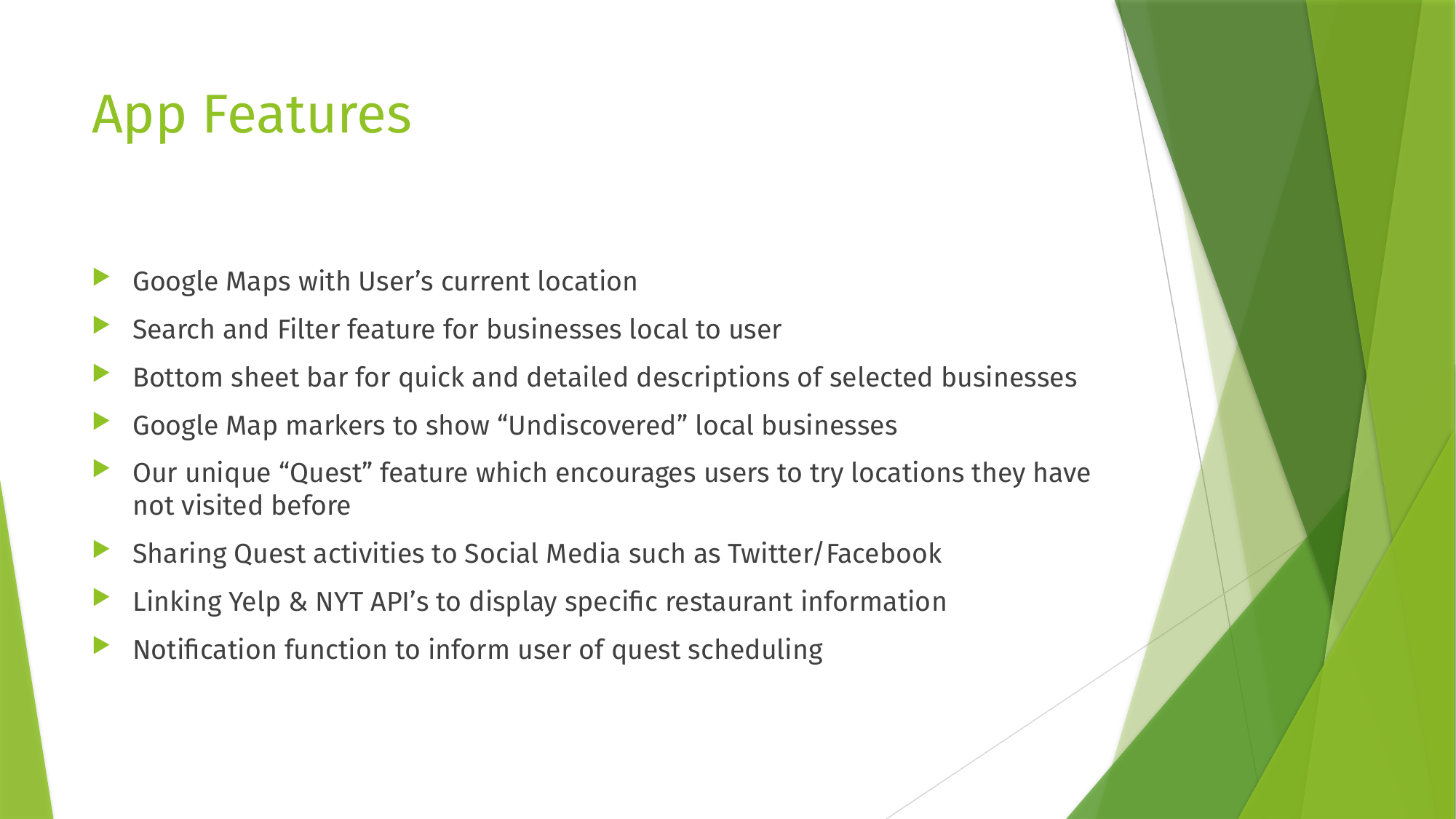

# App Features
Google Maps with User’s current location
Search and Filter feature for businesses local to user
Bottom sheet bar for quick and detailed descriptions of selected businesses
Google Map markers to show “Undiscovered” local businesses
Our unique “Quest” feature which encourages users to try locations they have not visited before
Sharing Quest activities to Social Media such as Twitter/Facebook
Linking Yelp & NYT API’s to display specific restaurant information
Notification function to inform user of quest scheduling